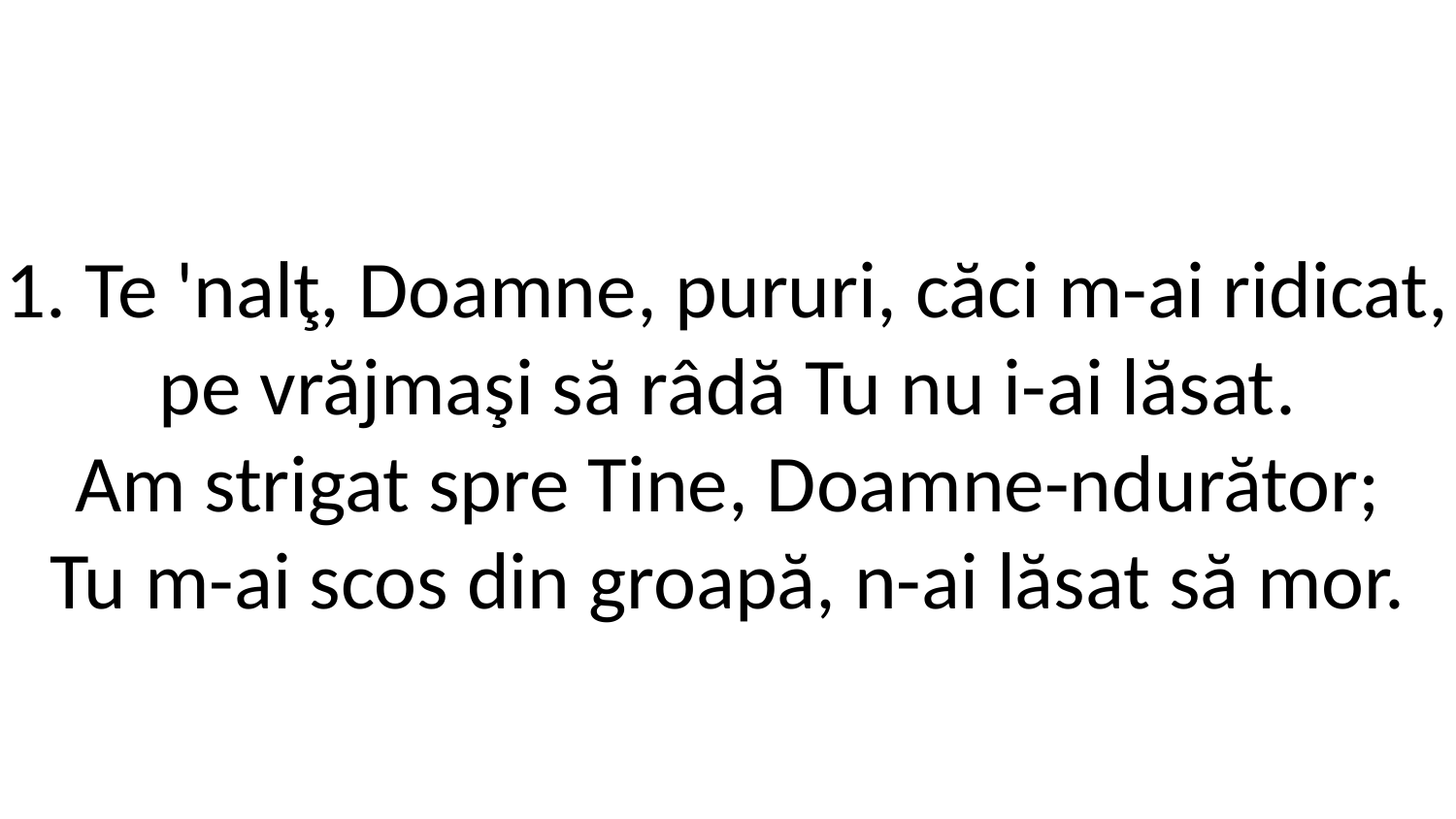

1. Te 'nalţ, Doamne, pururi, căci m-ai ridicat,
pe vrăjmaşi să râdă Tu nu i-ai lăsat.
Am strigat spre Tine, Doamne-ndurător;
Tu m-ai scos din groapă, n-ai lăsat să mor.